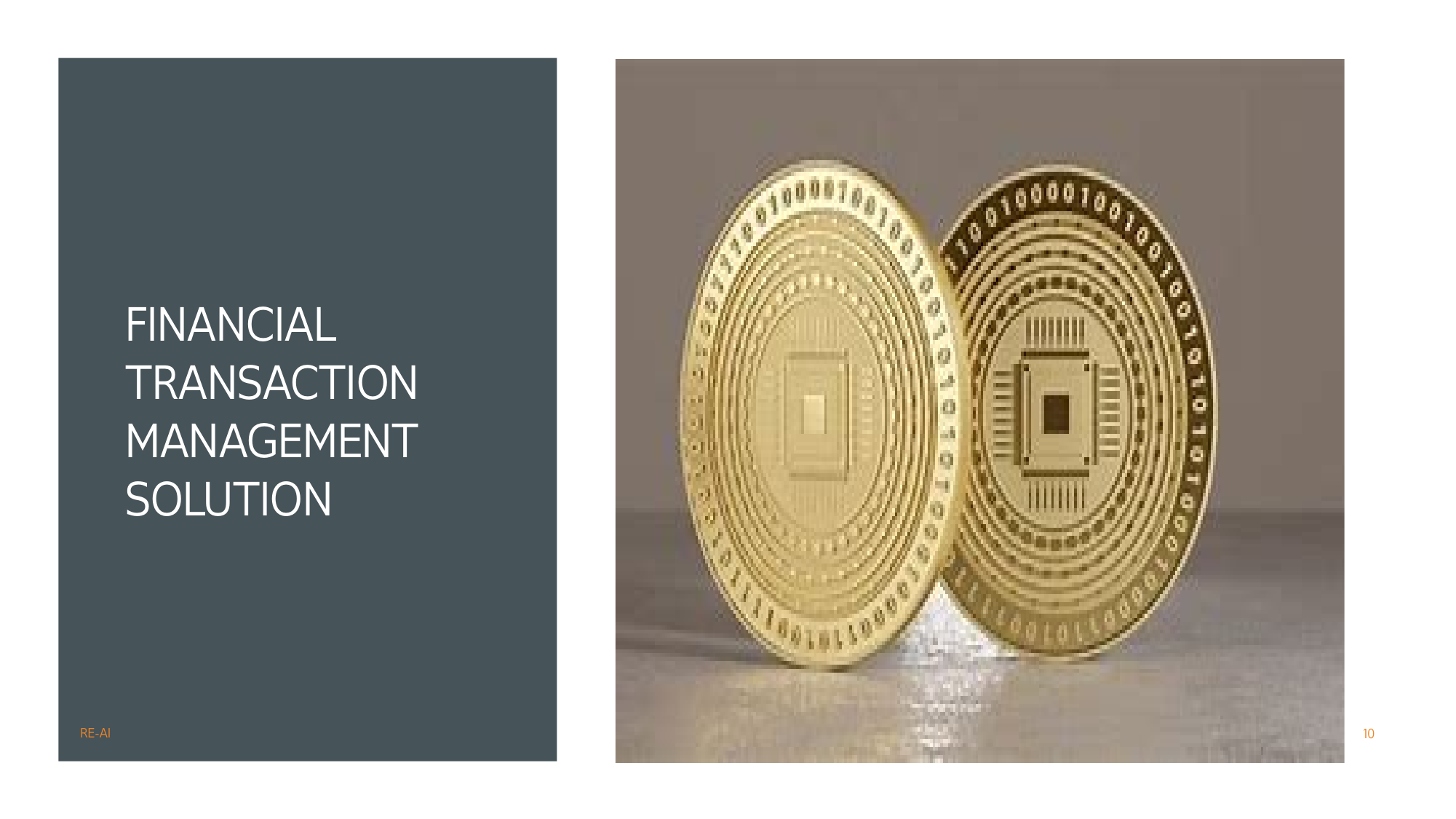

# Financial transaction management solution
RE-Ai
10